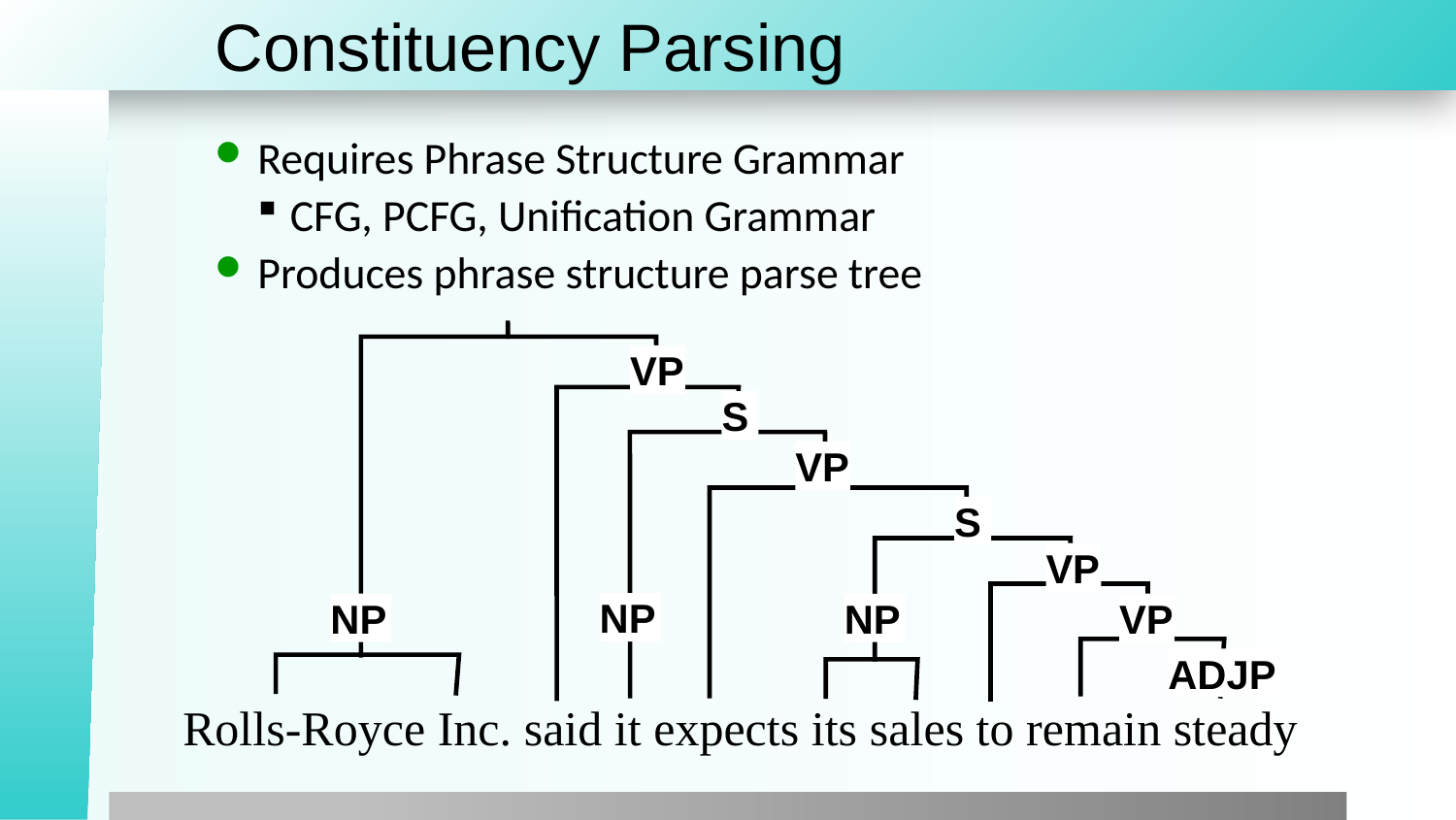

# Constituency Parsing
Requires Phrase Structure Grammar
CFG, PCFG, Unification Grammar
Produces phrase structure parse tree

VP

S

VP

S

VP

NP
NP
VP
NP

ADJP

Rolls-Royce Inc. said it expects its sales to remain steady